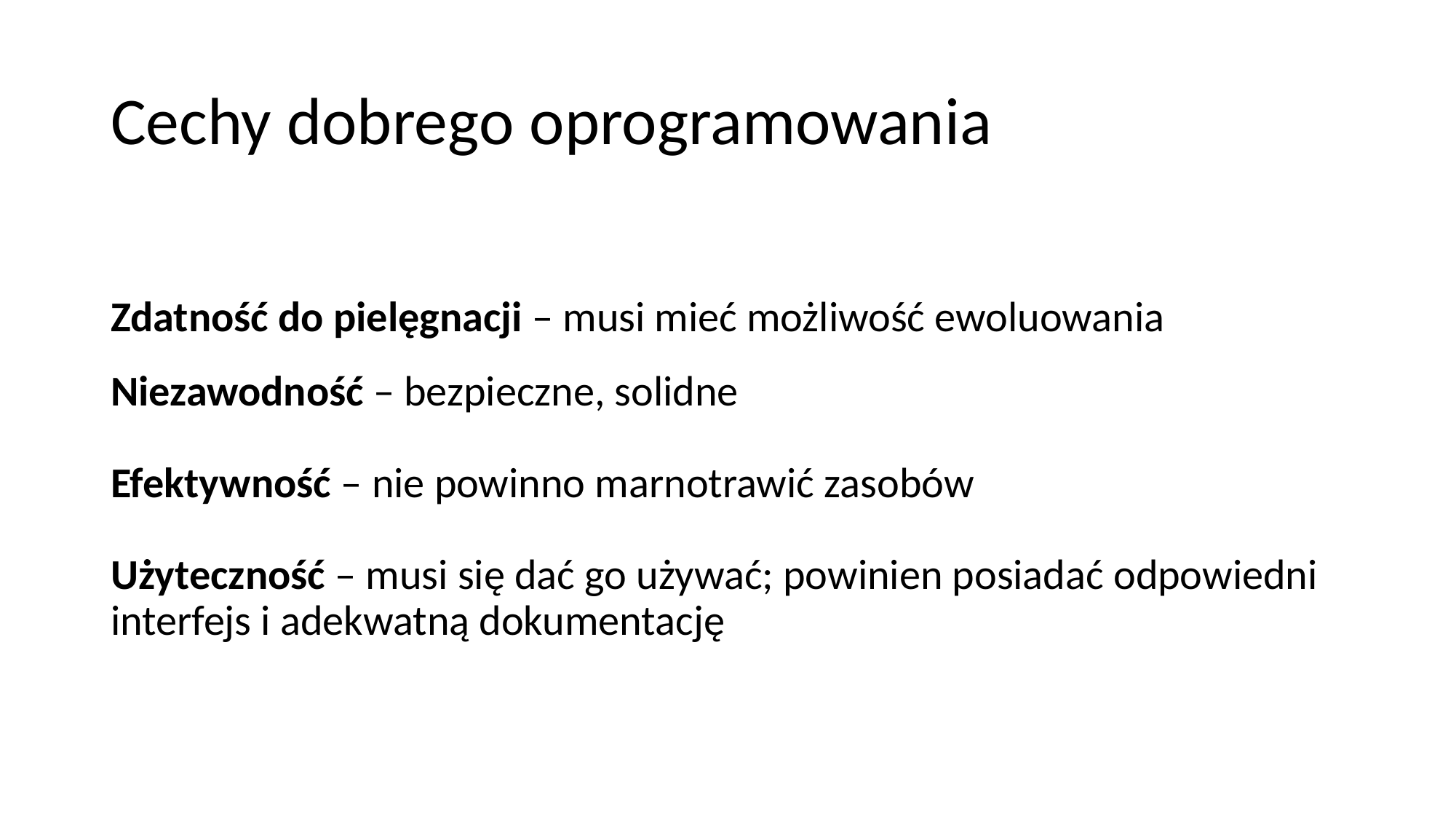

Cechy dobrego oprogramowania

Zdatność do pielęgnacji – musi mieć możliwość ewoluowania

Niezawodność – bezpieczne, solidne

Efektywność – nie powinno marnotrawić zasobów

Użyteczność – musi się dać go używać; powinien posiadać odpowiedni interfejs i adekwatną dokumentację